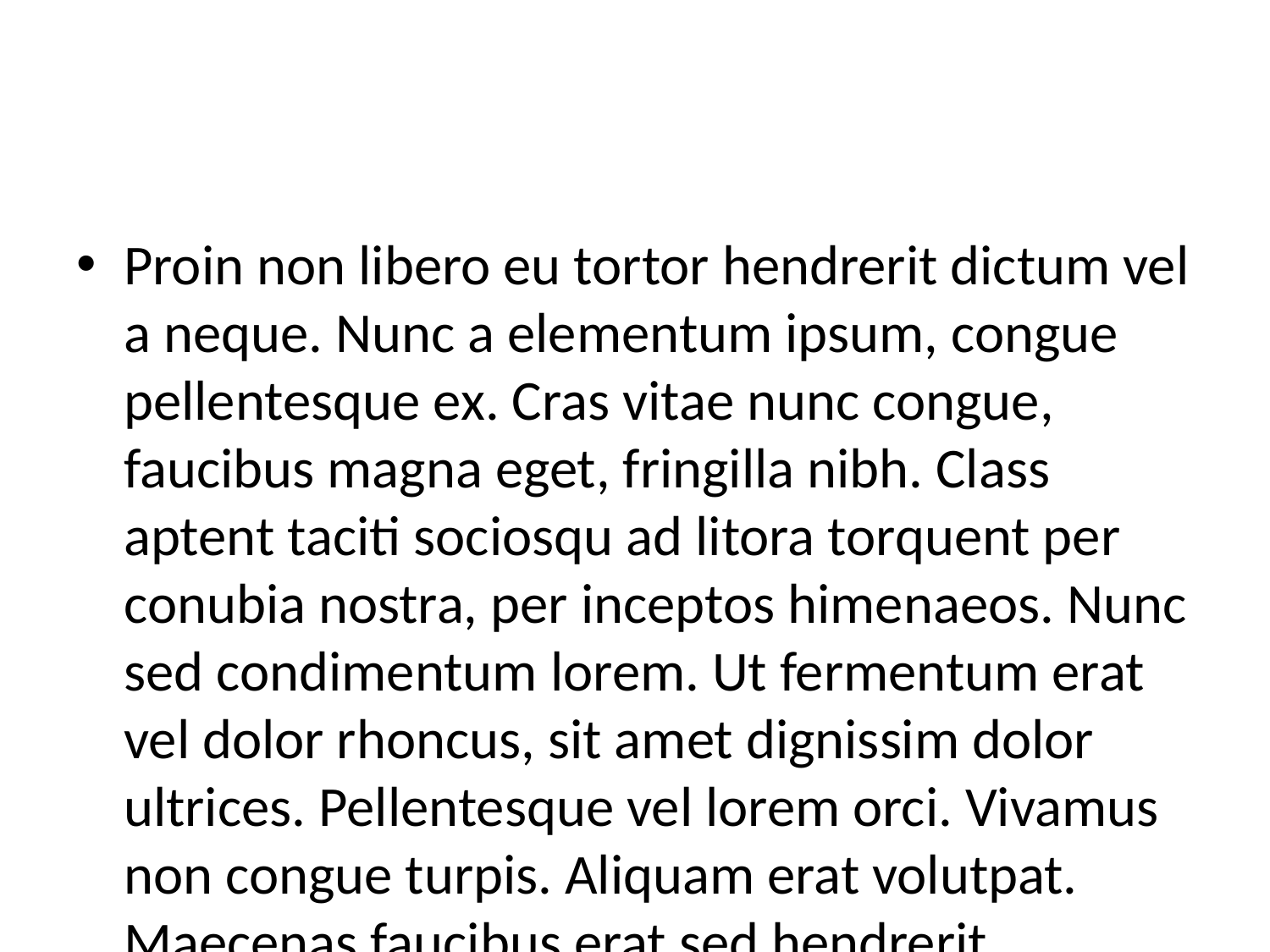

#
Proin non libero eu tortor hendrerit dictum vel a neque. Nunc a elementum ipsum, congue pellentesque ex. Cras vitae nunc congue, faucibus magna eget, fringilla nibh. Class aptent taciti sociosqu ad litora torquent per conubia nostra, per inceptos himenaeos. Nunc sed condimentum lorem. Ut fermentum erat vel dolor rhoncus, sit amet dignissim dolor ultrices. Pellentesque vel lorem orci. Vivamus non congue turpis. Aliquam erat volutpat. Maecenas faucibus erat sed hendrerit consectetur.